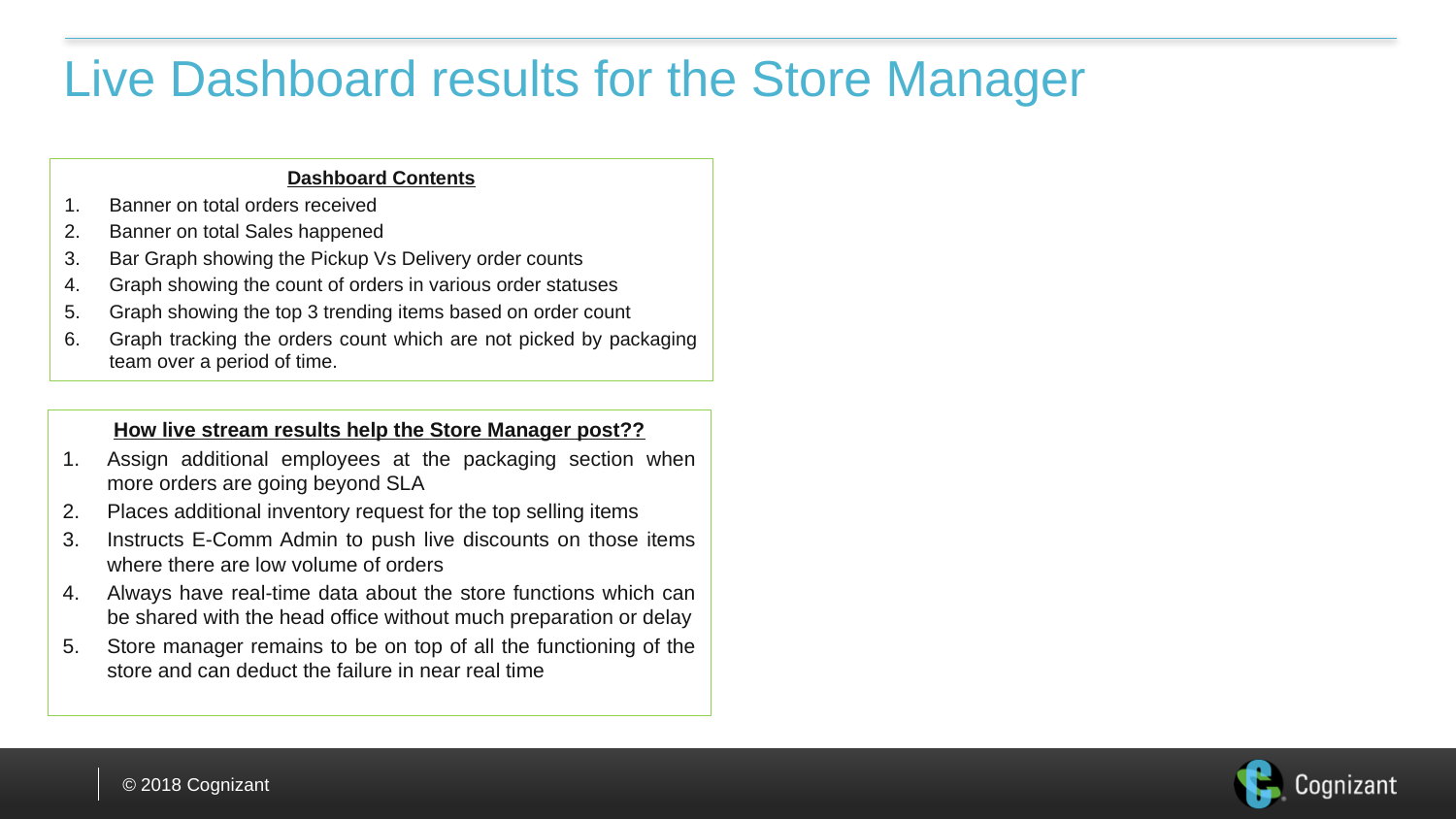

# Live Dashboard results for the Store Manager
Dashboard Contents
Banner on total orders received
Banner on total Sales happened
Bar Graph showing the Pickup Vs Delivery order counts
Graph showing the count of orders in various order statuses
Graph showing the top 3 trending items based on order count
Graph tracking the orders count which are not picked by packaging team over a period of time.

How live stream results help the Store Manager post??
Assign additional employees at the packaging section when more orders are going beyond SLA
Places additional inventory request for the top selling items
Instructs E-Comm Admin to push live discounts on those items where there are low volume of orders
Always have real-time data about the store functions which can be shared with the head office without much preparation or delay
Store manager remains to be on top of all the functioning of the store and can deduct the failure in near real time